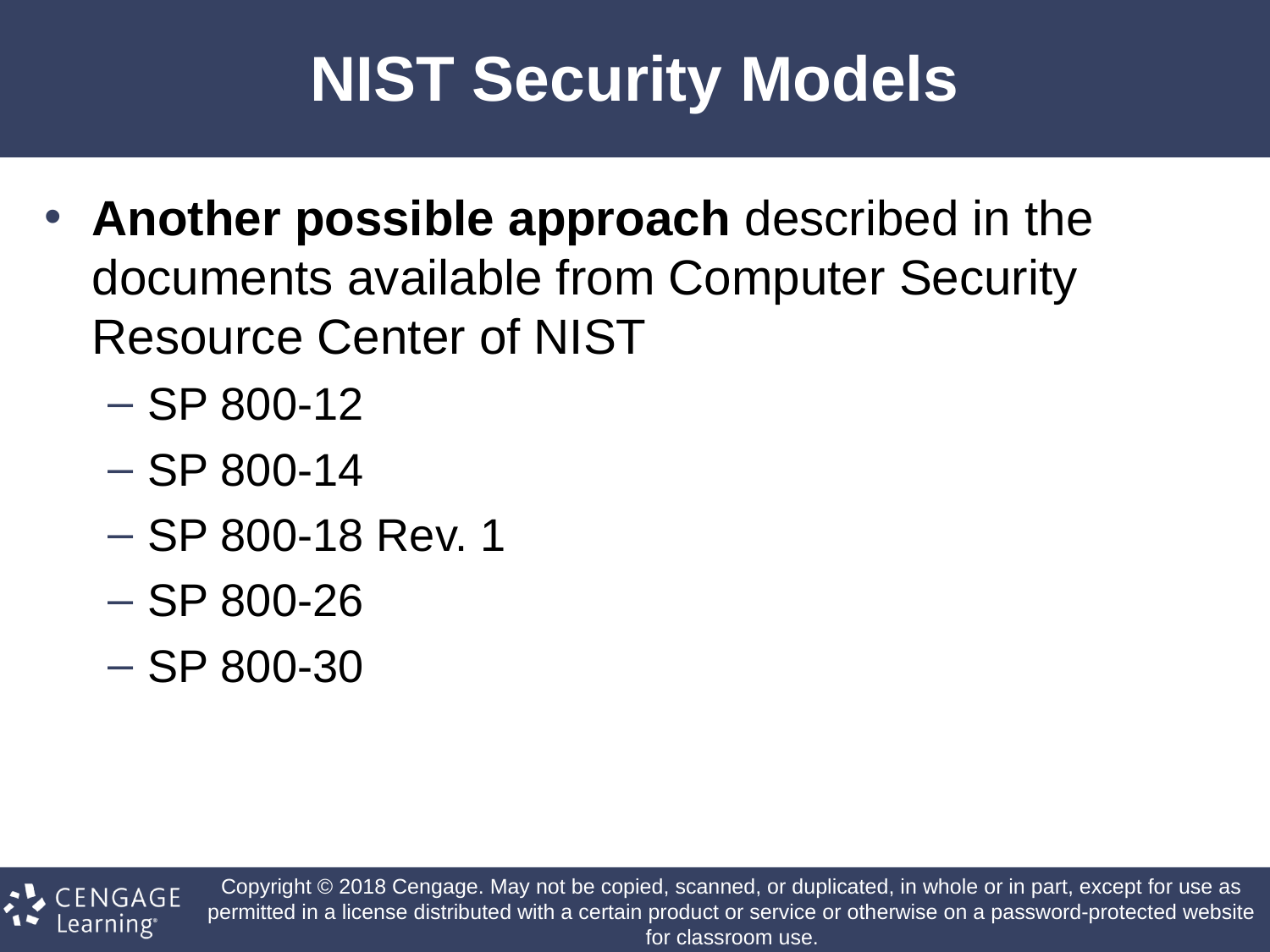

# NIST Security Models
Another possible approach described in the documents available from Computer Security Resource Center of NIST
SP 800-12
SP 800-14
SP 800-18 Rev. 1
SP 800-26
SP 800-30